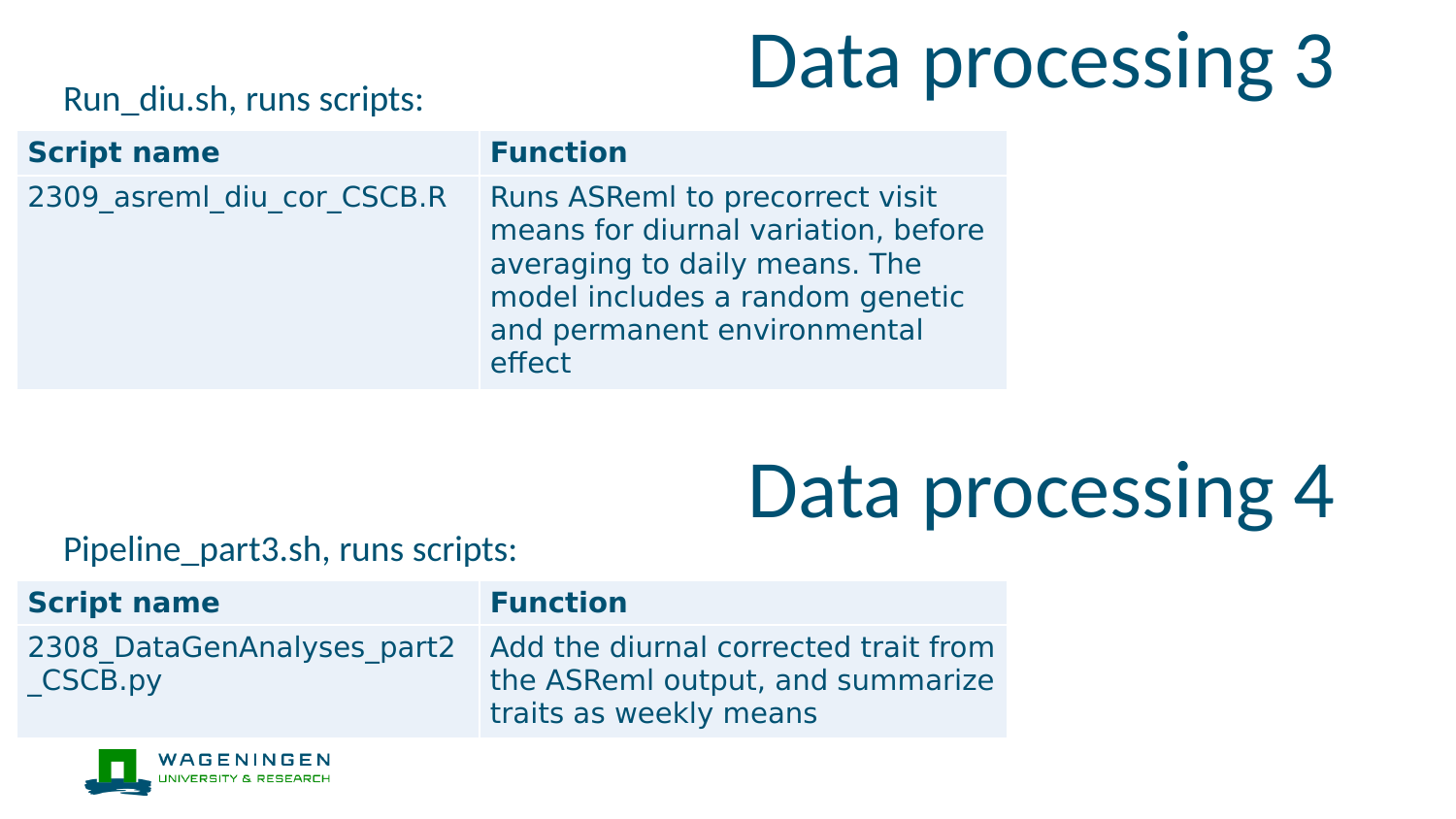

Data processing 3
Run_diu.sh, runs scripts:

| Script name | Function |
| --- | --- |
| 2309\_asreml\_diu\_cor\_CSCB.R | Runs ASReml to precorrect visit means for diurnal variation, before averaging to daily means. The model includes a random genetic and permanent environmental effect |
Data processing 4
Pipeline_part3.sh, runs scripts:

| Script name | Function |
| --- | --- |
| 2308\_DataGenAnalyses\_part2\_CSCB.py | Add the diurnal corrected trait from the ASReml output, and summarize traits as weekly means |